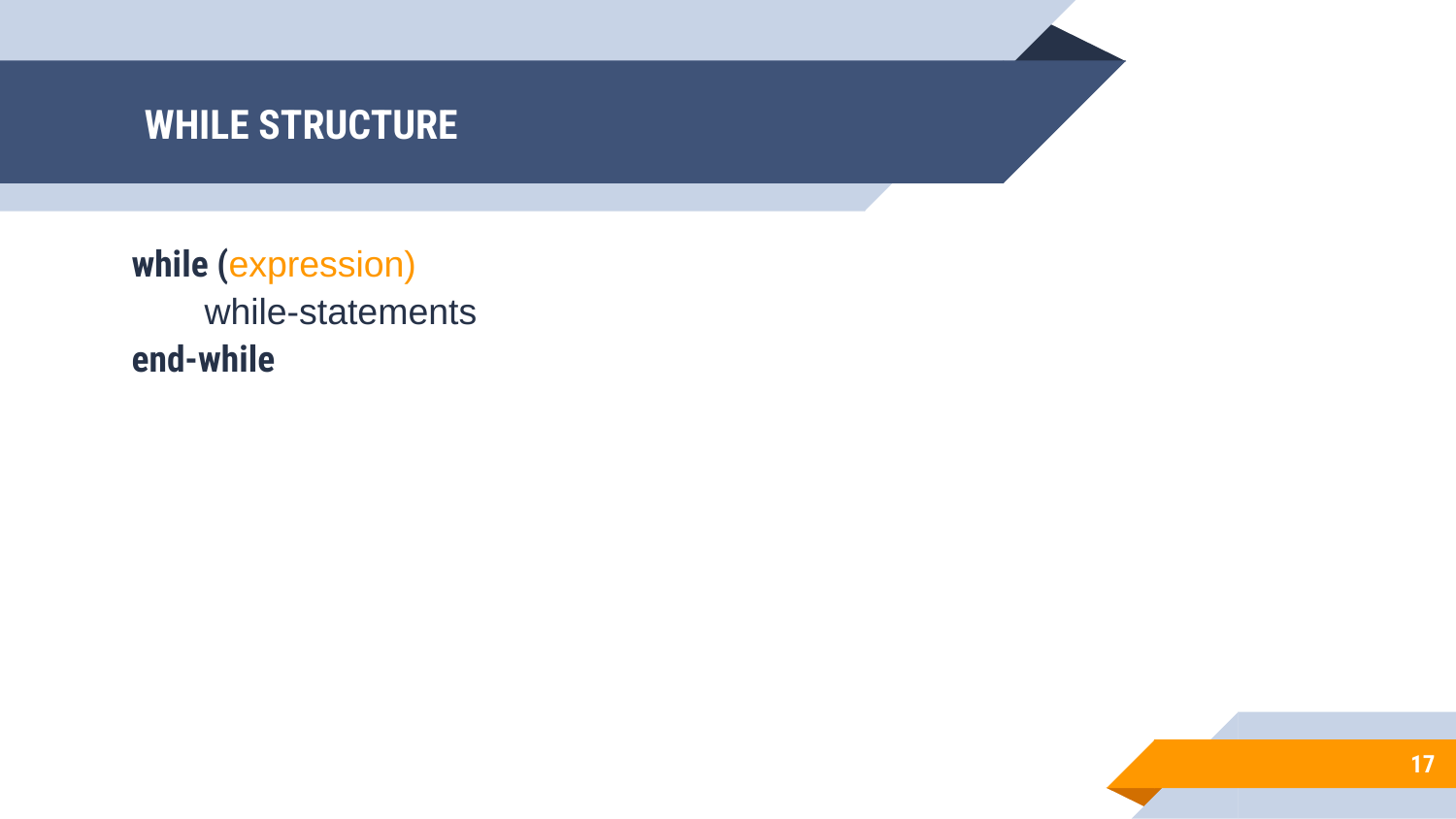

# WHILE STRUCTURE
while (expression)
while-statements
end-while
17